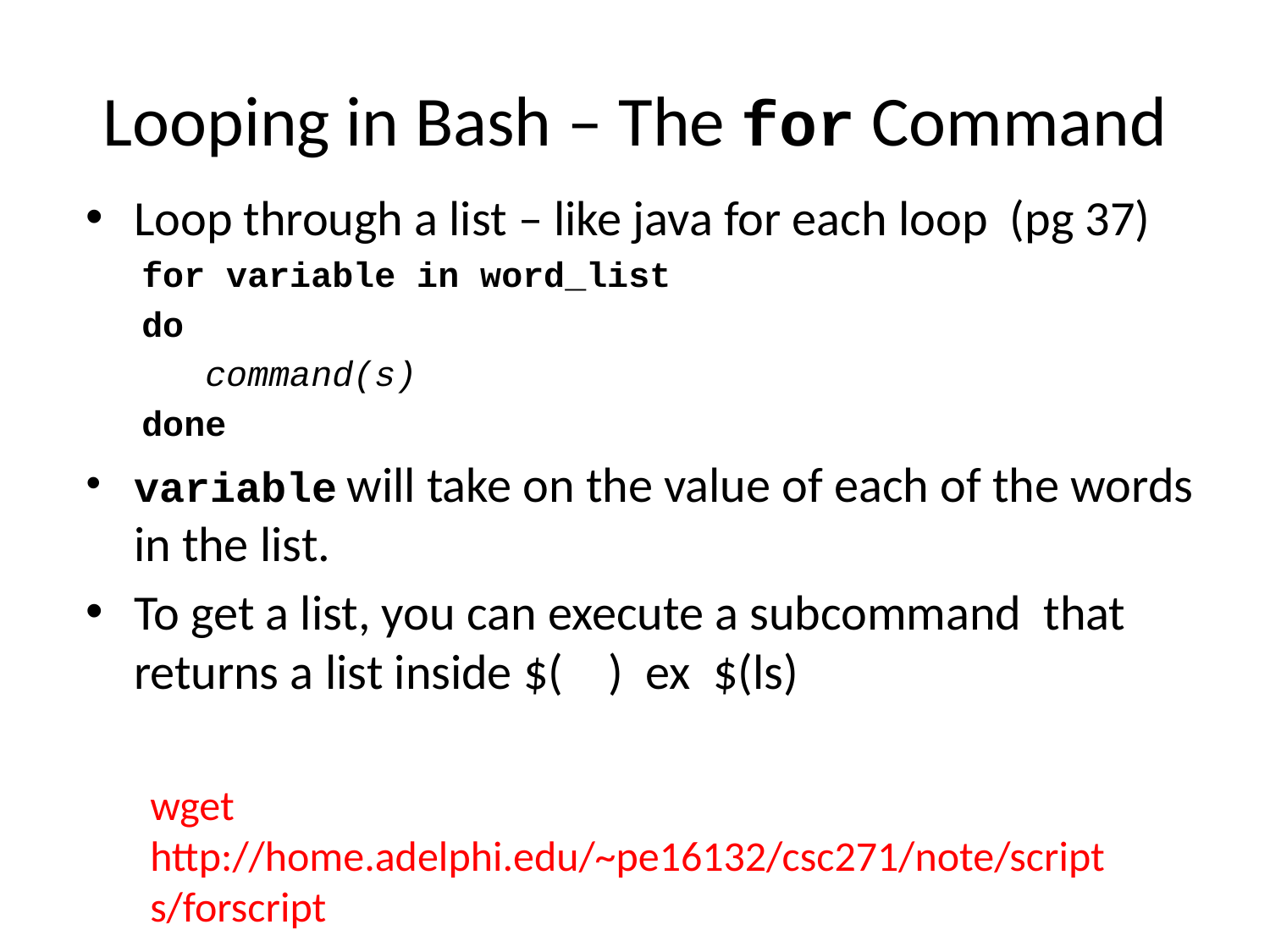

# Looping in Bash – The for Command
Loop through a list – like java for each loop  (pg 37)
for variable in word_list
do
command(s)
done
variable will take on the value of each of the words in the list.
To get a list, you can execute a subcommand  that returns a list inside $(    )  ex  $(ls)

wget http://home.adelphi.edu/~pe16132/csc271/note/scripts/forscript